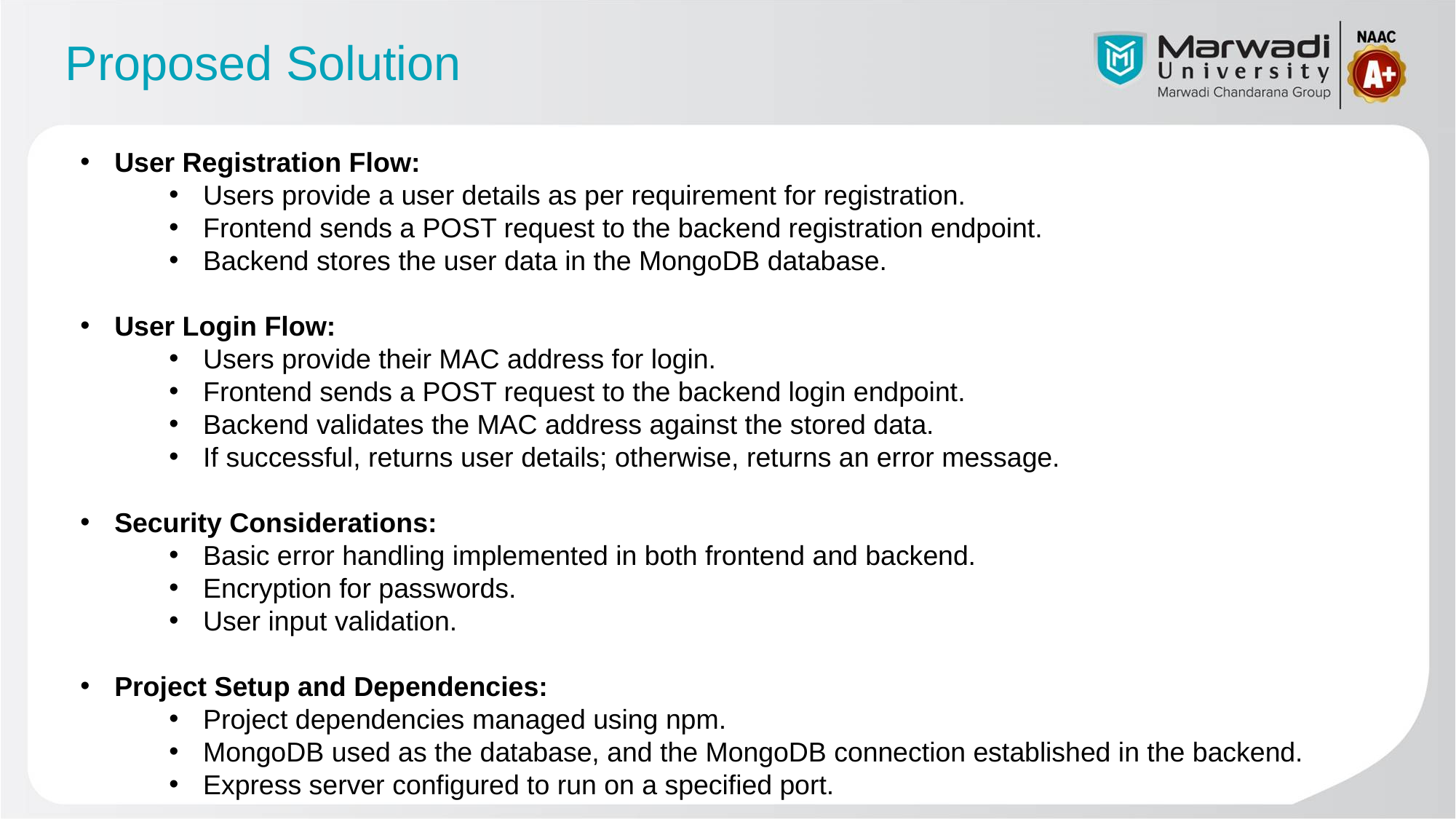

# Proposed Solution
User Registration Flow:
Users provide a user details as per requirement for registration.
Frontend sends a POST request to the backend registration endpoint.
Backend stores the user data in the MongoDB database.

User Login Flow:
Users provide their MAC address for login.
Frontend sends a POST request to the backend login endpoint.
Backend validates the MAC address against the stored data.
If successful, returns user details; otherwise, returns an error message.

Security Considerations:
Basic error handling implemented in both frontend and backend.
Encryption for passwords.
User input validation.

Project Setup and Dependencies:
Project dependencies managed using npm.
MongoDB used as the database, and the MongoDB connection established in the backend.
Express server configured to run on a specified port.